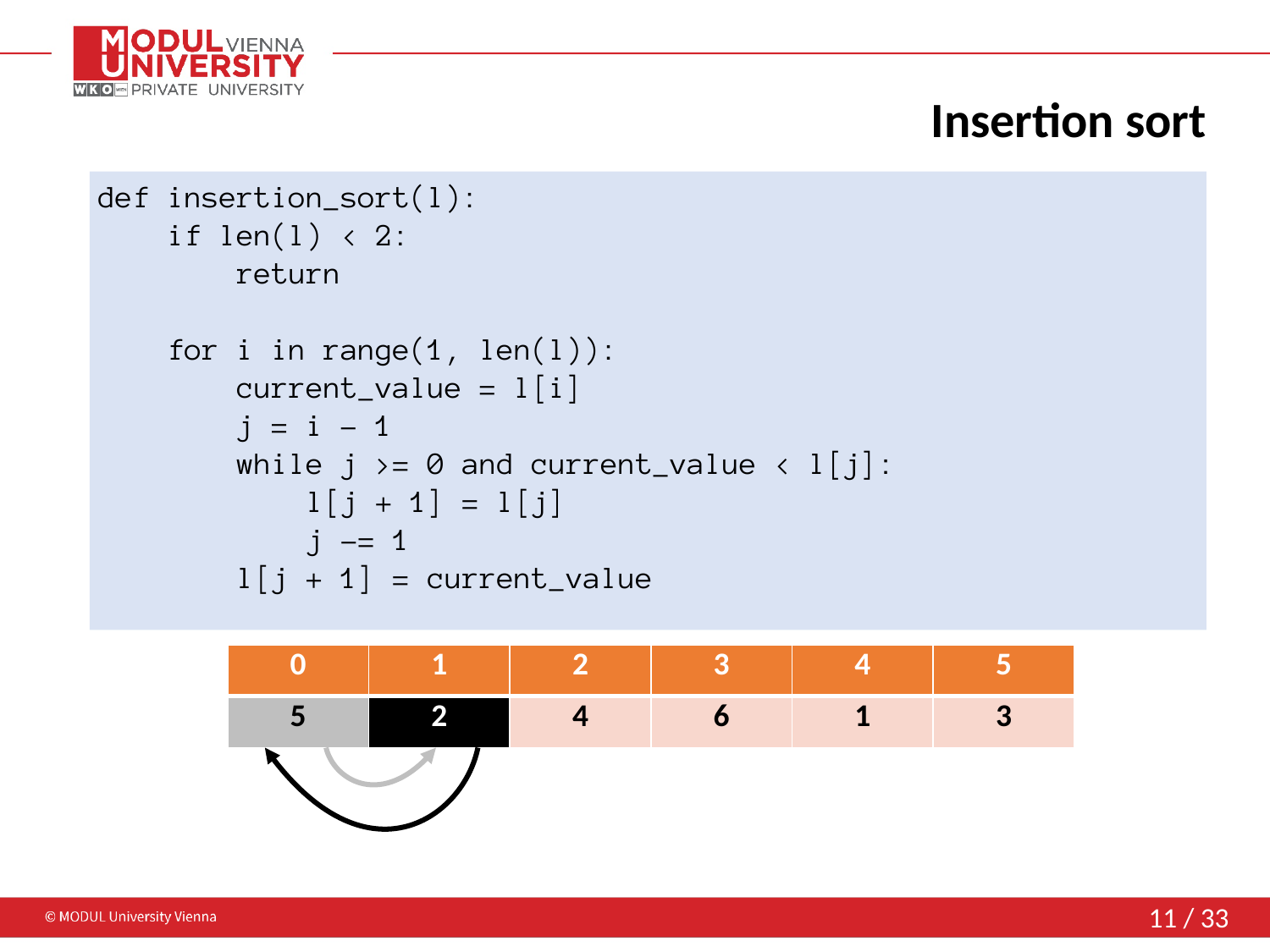

# Insertion sort
def insertion_sort(l):
    if len(l) < 2:
        return

    for i in range(1, len(l)):
        current_value = l[i]
        j = i - 1
        while j >= 0 and current_value < l[j]:
            l[j + 1] = l[j]
            j -= 1
        l[j + 1] = current_value
| 0 | 1 | 2 | 3 | 4 | 5 |
| --- | --- | --- | --- | --- | --- |
| 5 | 2 | 4 | 6 | 1 | 3 |